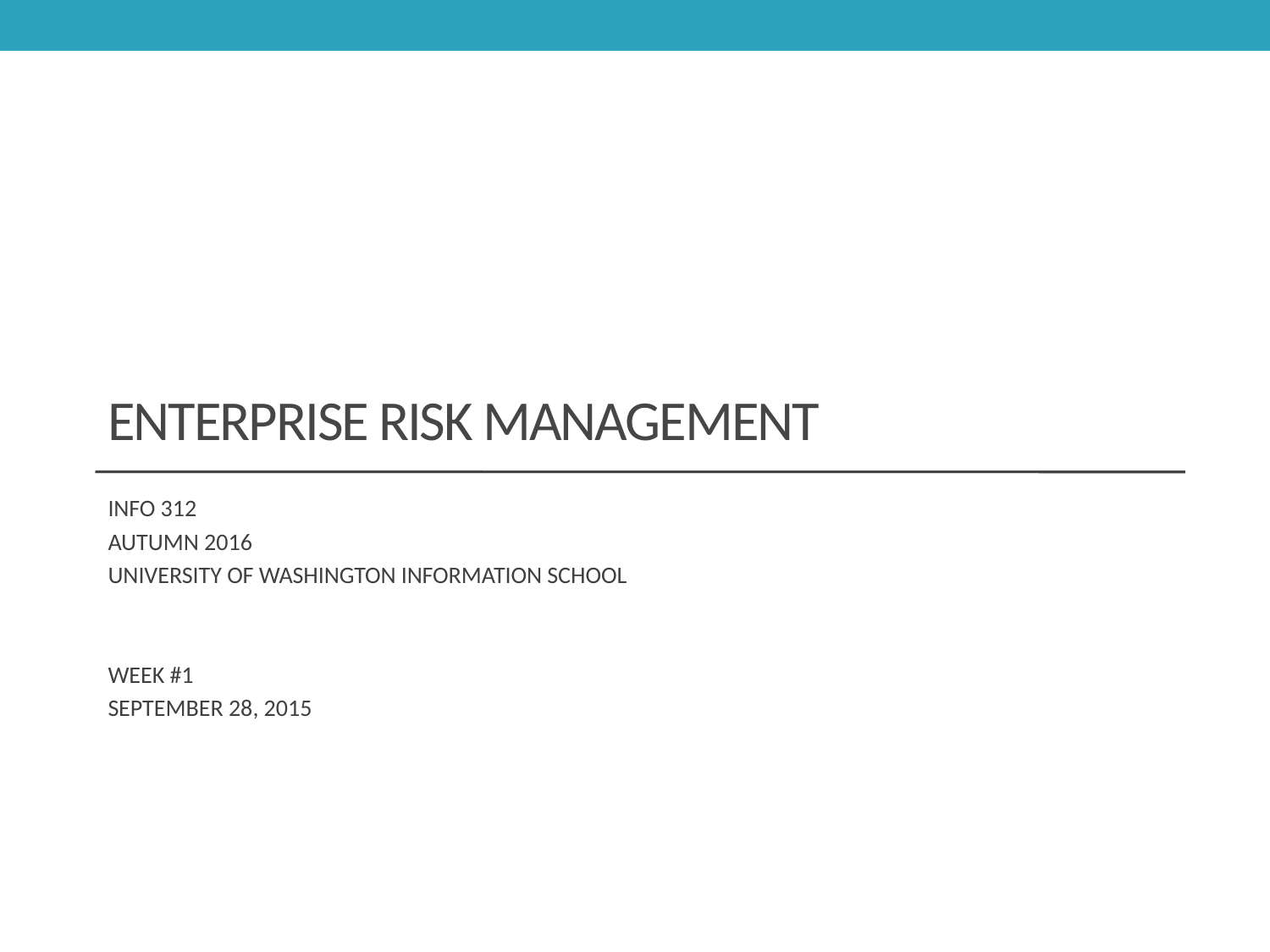

# Enterprise risk management
INFO 312
AUTUMN 2016
UNIVERSITY OF WASHINGTON INFORMATION SCHOOL

WEEK #1
SEPTEMBER 28, 2015